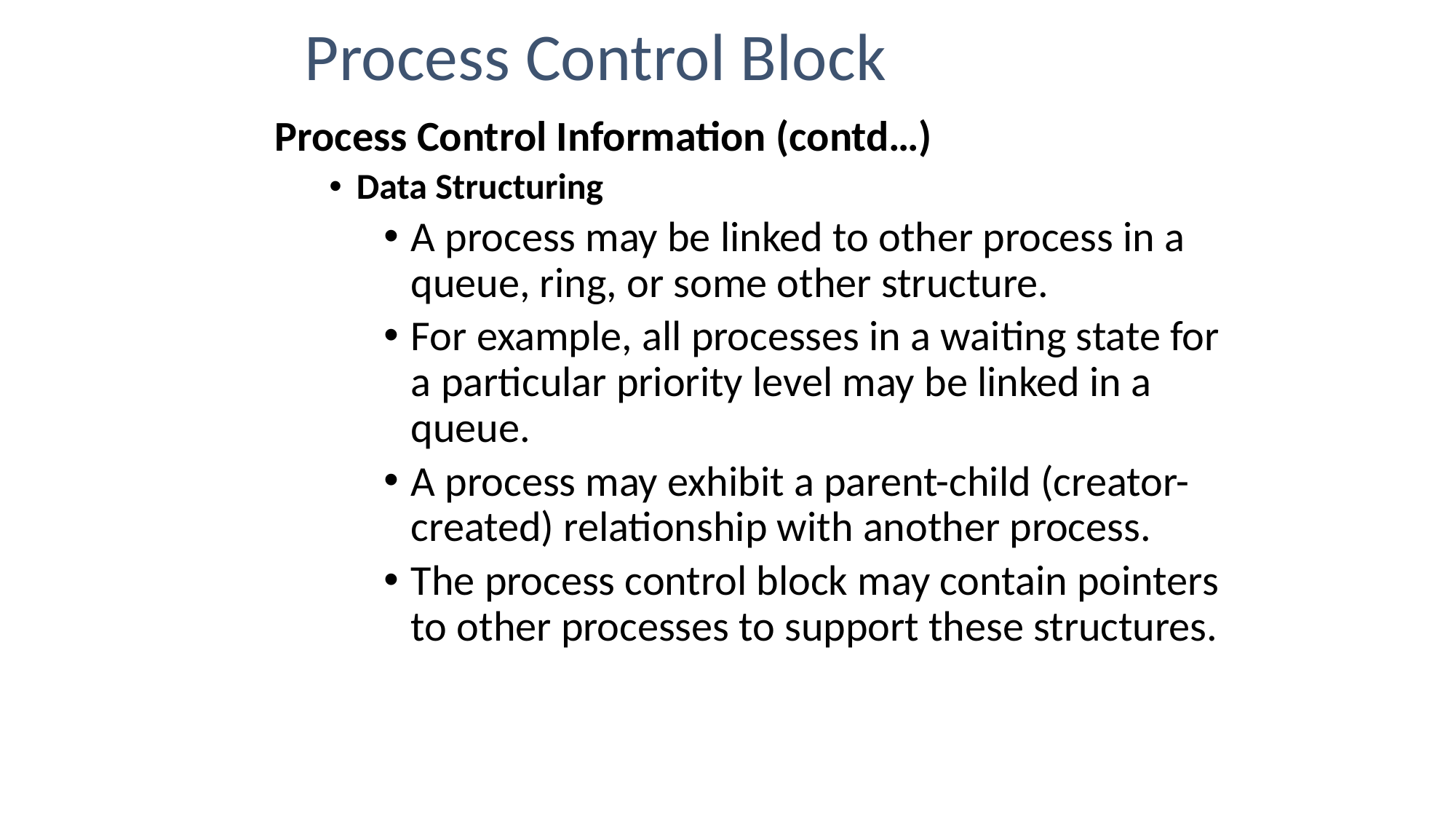

# Process Control Block
Process Control Information (contd…)
Data Structuring
A process may be linked to other process in a queue, ring, or some other structure.
For example, all processes in a waiting state for a particular priority level may be linked in a queue.
A process may exhibit a parent-child (creator-created) relationship with another process.
The process control block may contain pointers to other processes to support these structures.